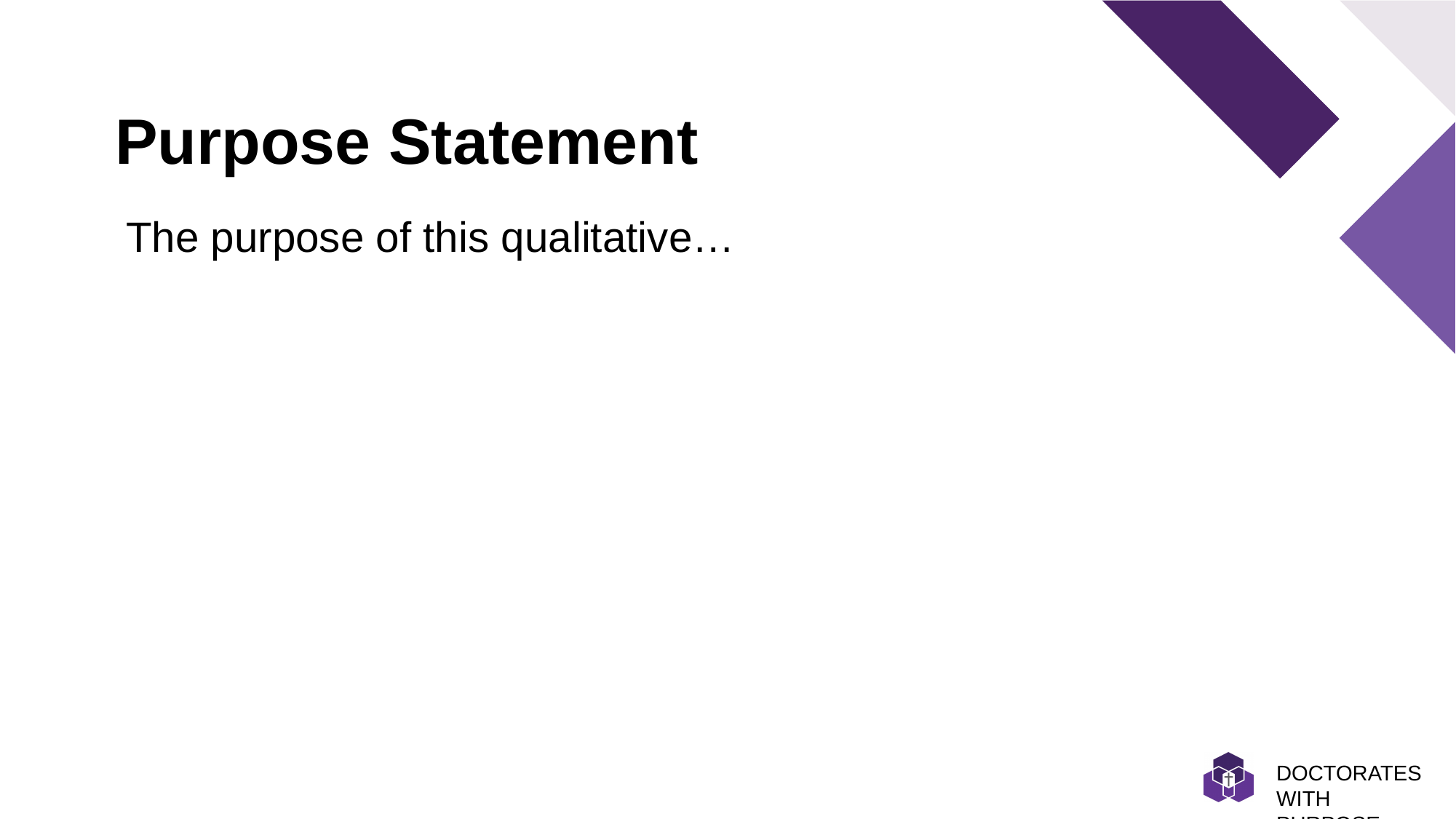

# Purpose Statement
The purpose of this qualitative…
DOCTORATES WITH PURPOSE